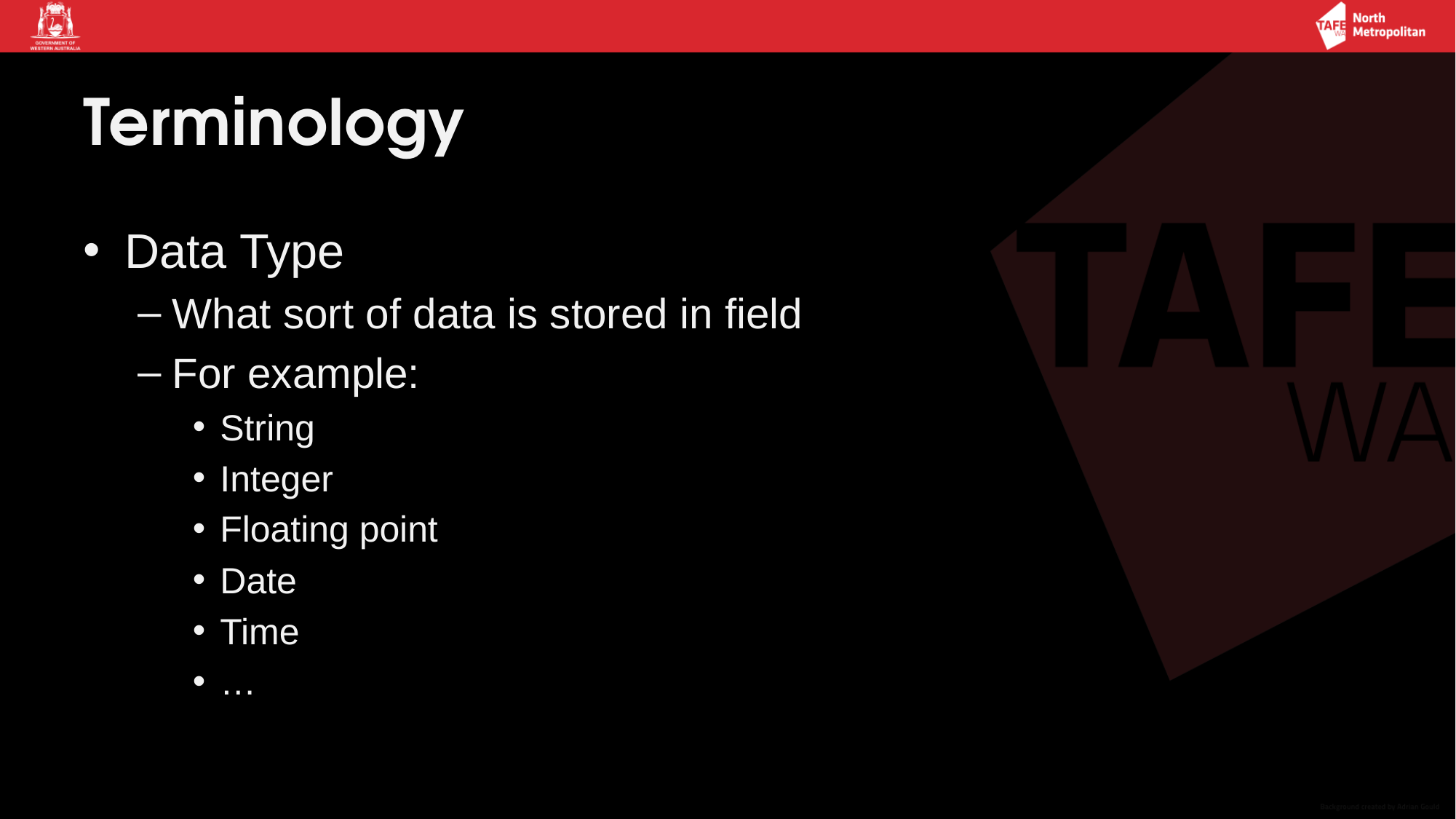

# Terminology
Data Type
What sort of data is stored in field
For example:
String
Integer
Floating point
Date
Time
…